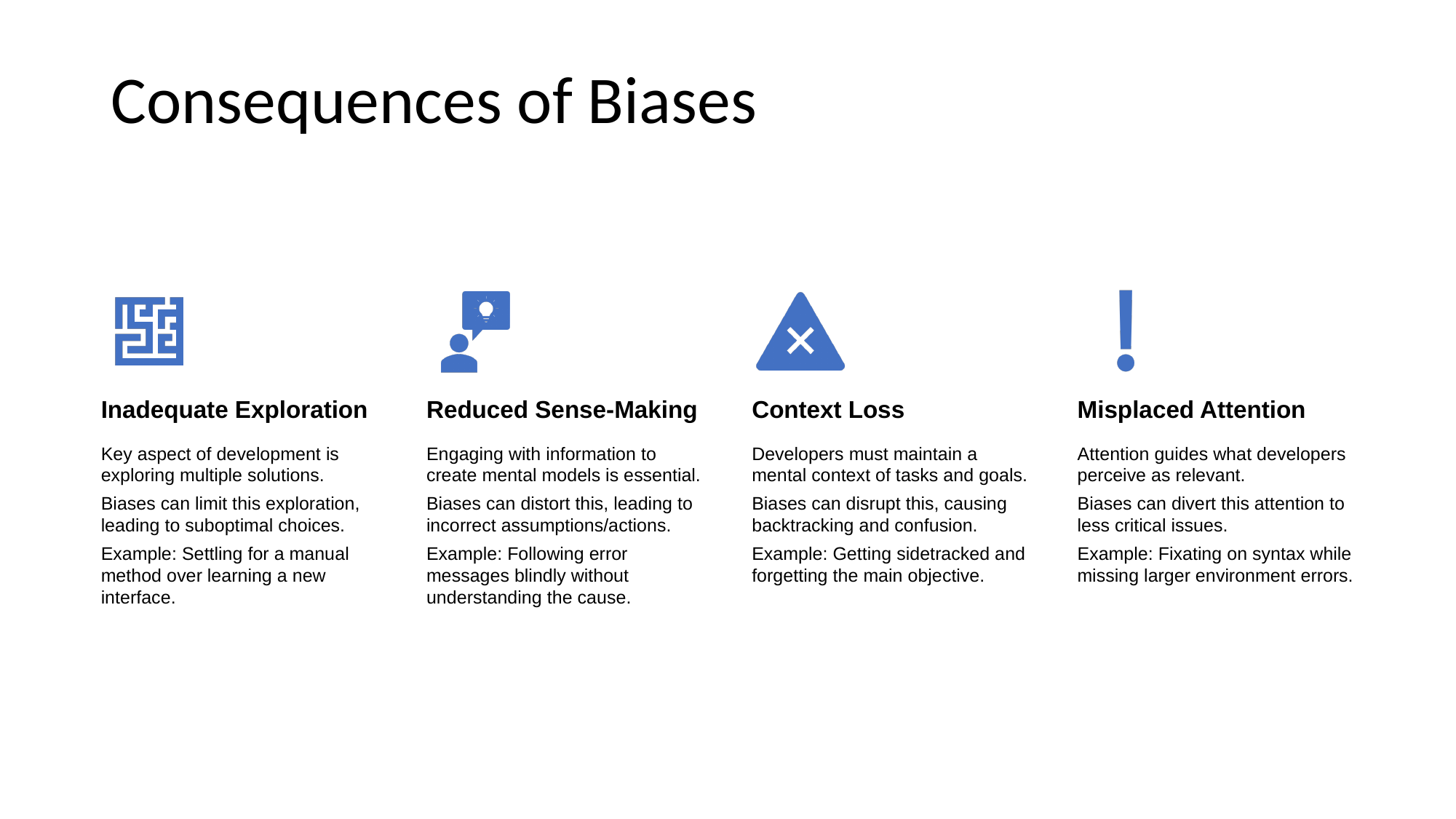

# Consequences of Biases
Inadequate Exploration
Key aspect of development is exploring multiple solutions.
Biases can limit this exploration, leading to suboptimal choices.
Example: Settling for a manual method over learning a new interface.
Reduced Sense-Making
Engaging with information to create mental models is essential.
Biases can distort this, leading to incorrect assumptions/actions.
Example: Following error messages blindly without understanding the cause.
Context Loss
Developers must maintain a mental context of tasks and goals.
Biases can disrupt this, causing backtracking and confusion.
Example: Getting sidetracked and forgetting the main objective.
Misplaced Attention
Attention guides what developers perceive as relevant.
Biases can divert this attention to less critical issues.
Example: Fixating on syntax while missing larger environment errors.